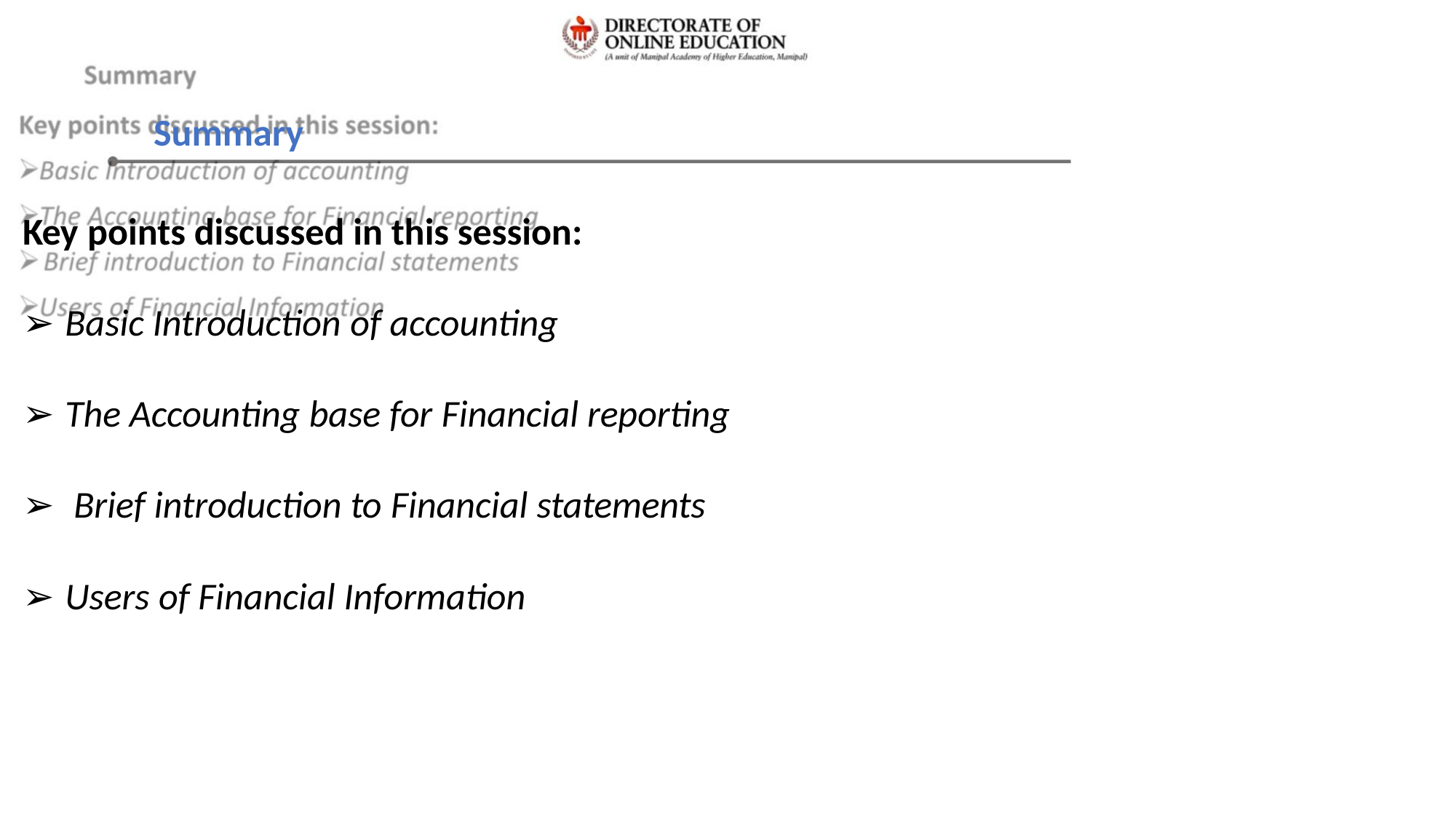

Summary
Key points discussed in this session:
➢ Basic Introduction of accounting
➢ The Accounting base for Financial reporting
➢ Brief introduction to Financial statements
➢ Users of Financial Information